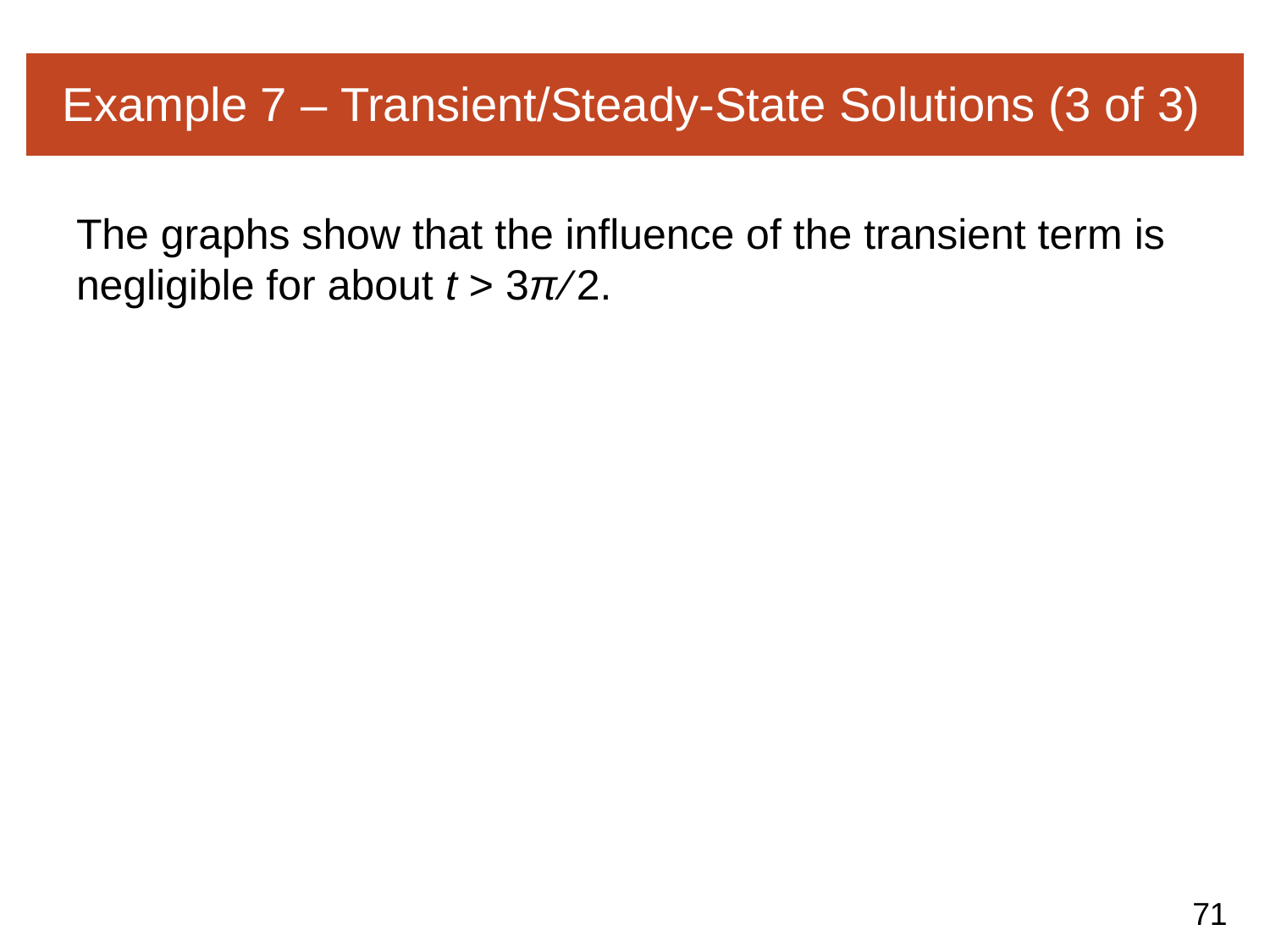

# Example 7 – Transient/Steady-State Solutions (3 of 3)
The graphs show that the influence of the transient term is negligible for about t > 3π ∕ 2.